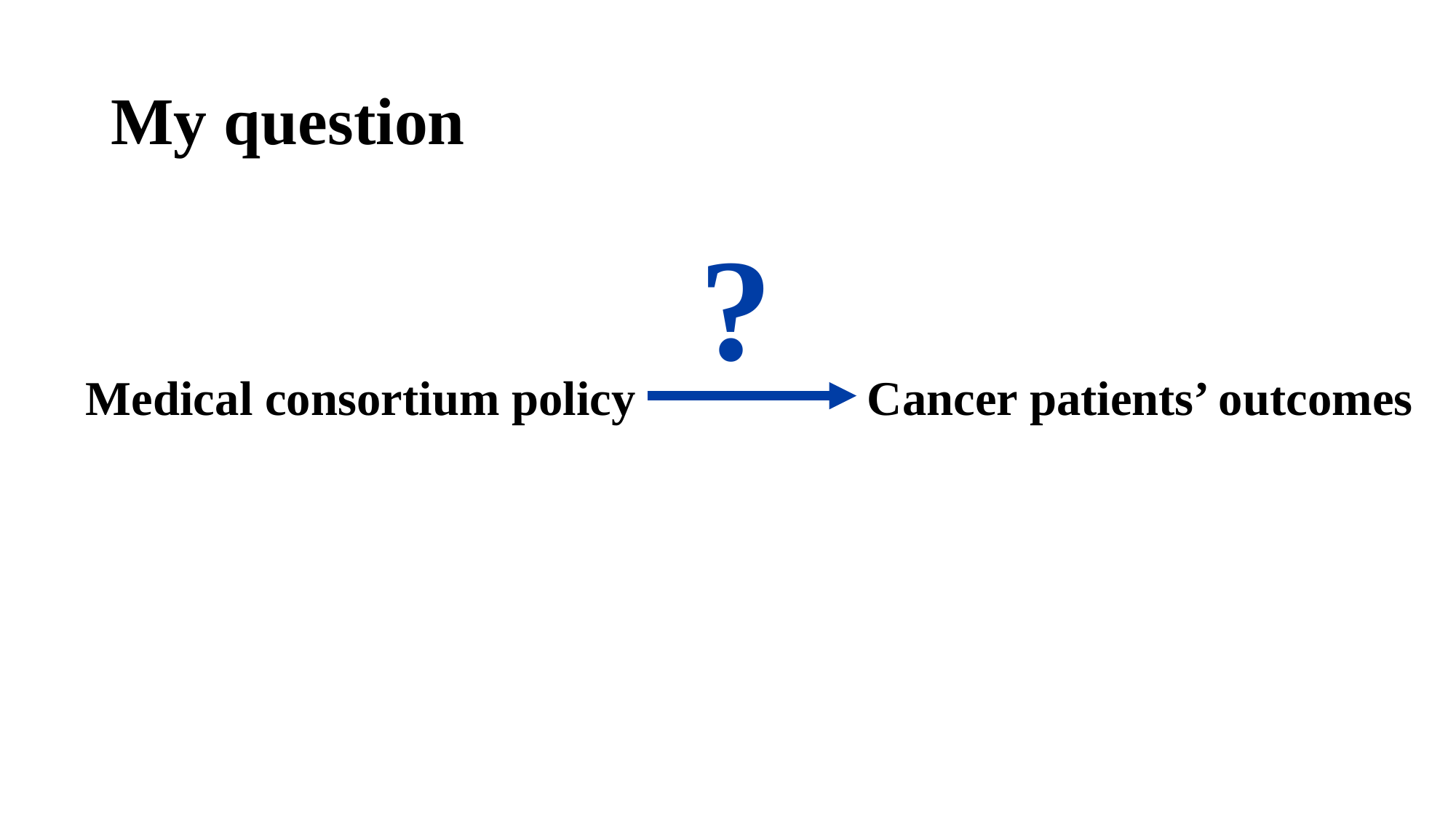

# My question
?
Medical consortium policy
Cancer patients’ outcomes